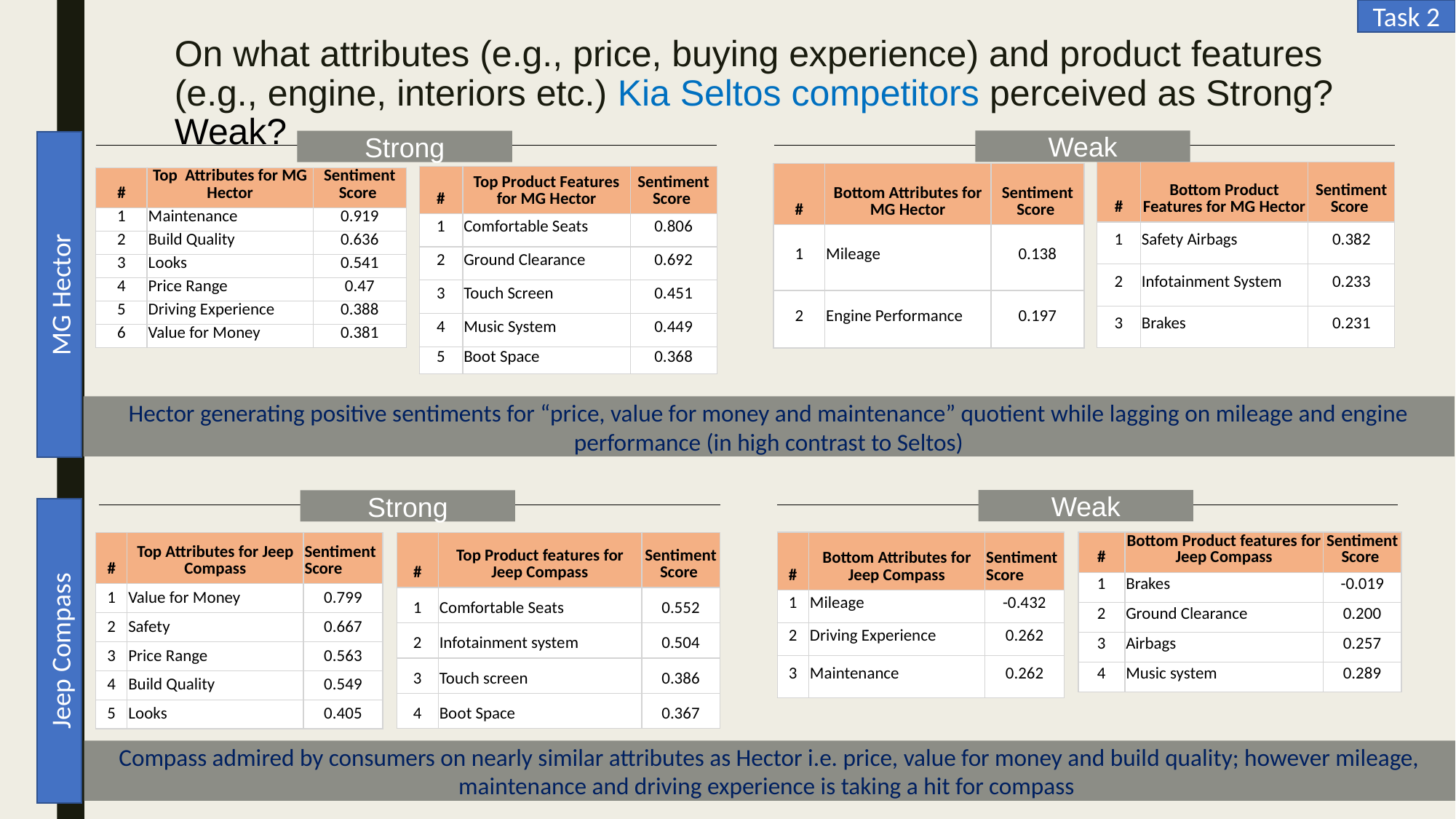

Task 2
On what attributes (e.g., price, buying experience) and product features (e.g., engine, interiors etc.) Kia Seltos competitors perceived as Strong? Weak?
Weak
Strong
| # | Bottom Product Features for MG Hector | Sentiment Score |
| --- | --- | --- |
| 1 | Safety Airbags | 0.382 |
| 2 | Infotainment System | 0.233 |
| 3 | Brakes | 0.231 |
| # | Bottom Attributes for MG Hector | Sentiment Score |
| --- | --- | --- |
| 1 | Mileage | 0.138 |
| 2 | Engine Performance | 0.197 |
| # | Top Product Features for MG Hector | Sentiment Score |
| --- | --- | --- |
| 1 | Comfortable Seats | 0.806 |
| 2 | Ground Clearance | 0.692 |
| 3 | Touch Screen | 0.451 |
| 4 | Music System | 0.449 |
| 5 | Boot Space | 0.368 |
| # | Top Attributes for MG Hector | Sentiment Score |
| --- | --- | --- |
| 1 | Maintenance | 0.919 |
| 2 | Build Quality | 0.636 |
| 3 | Looks | 0.541 |
| 4 | Price Range | 0.47 |
| 5 | Driving Experience | 0.388 |
| 6 | Value for Money | 0.381 |
MG Hector
Hector generating positive sentiments for “price, value for money and maintenance” quotient while lagging on mileage and engine performance (in high contrast to Seltos)
Weak
Strong
| # | Bottom Attributes for Jeep Compass | Sentiment Score |
| --- | --- | --- |
| 1 | Mileage | -0.432 |
| 2 | Driving Experience | 0.262 |
| 3 | Maintenance | 0.262 |
| # | Bottom Product features for Jeep Compass | Sentiment Score |
| --- | --- | --- |
| 1 | Brakes | -0.019 |
| 2 | Ground Clearance | 0.200 |
| 3 | Airbags | 0.257 |
| 4 | Music system | 0.289 |
| # | Top Attributes for Jeep Compass | Sentiment Score |
| --- | --- | --- |
| 1 | Value for Money | 0.799 |
| 2 | Safety | 0.667 |
| 3 | Price Range | 0.563 |
| 4 | Build Quality | 0.549 |
| 5 | Looks | 0.405 |
| # | Top Product features for Jeep Compass | Sentiment Score |
| --- | --- | --- |
| 1 | Comfortable Seats | 0.552 |
| 2 | Infotainment system | 0.504 |
| 3 | Touch screen | 0.386 |
| 4 | Boot Space | 0.367 |
Jeep Compass
Compass admired by consumers on nearly similar attributes as Hector i.e. price, value for money and build quality; however mileage, maintenance and driving experience is taking a hit for compass